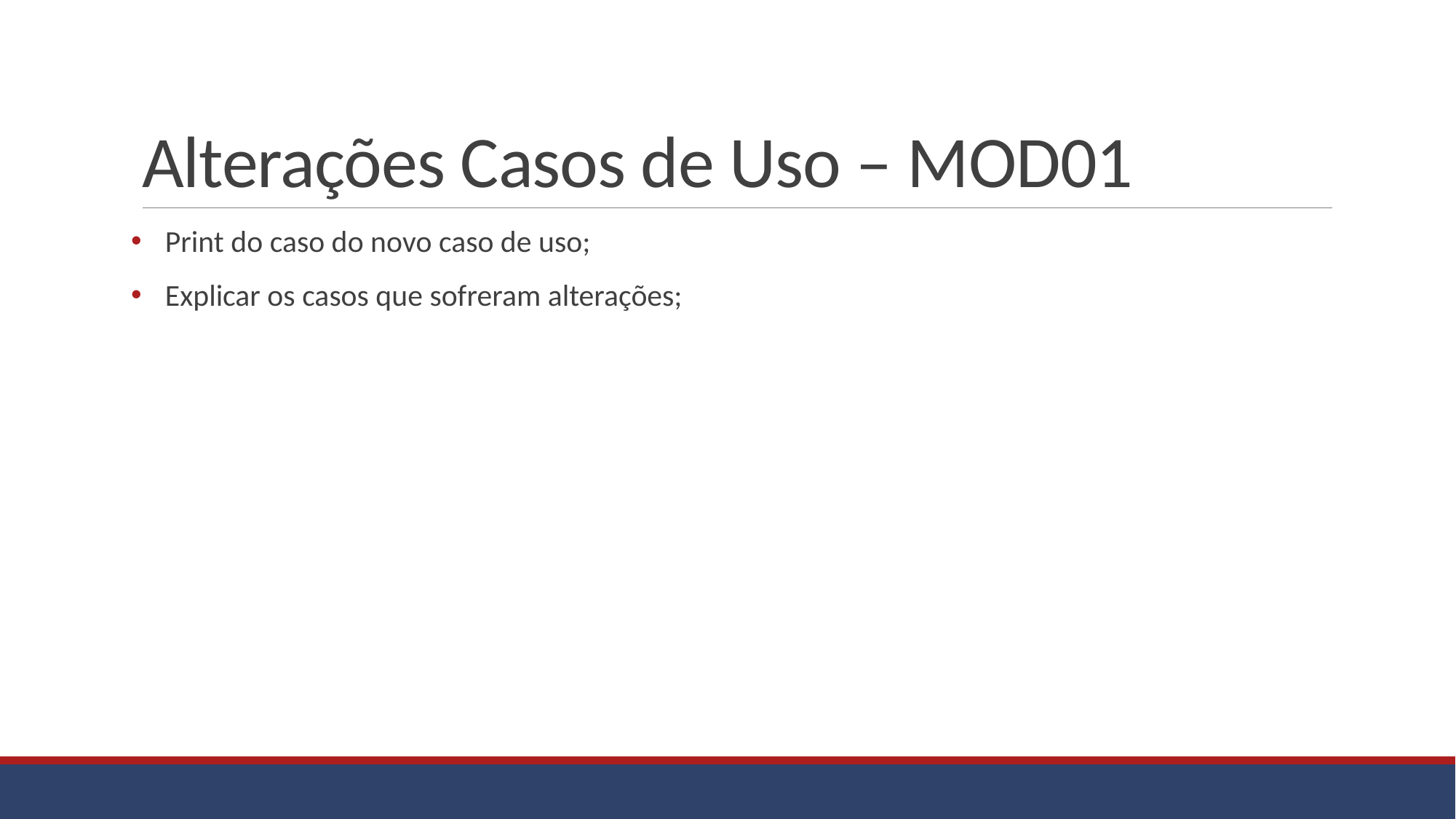

# Alterações Casos de Uso – MOD01
Print do caso do novo caso de uso;
Explicar os casos que sofreram alterações;